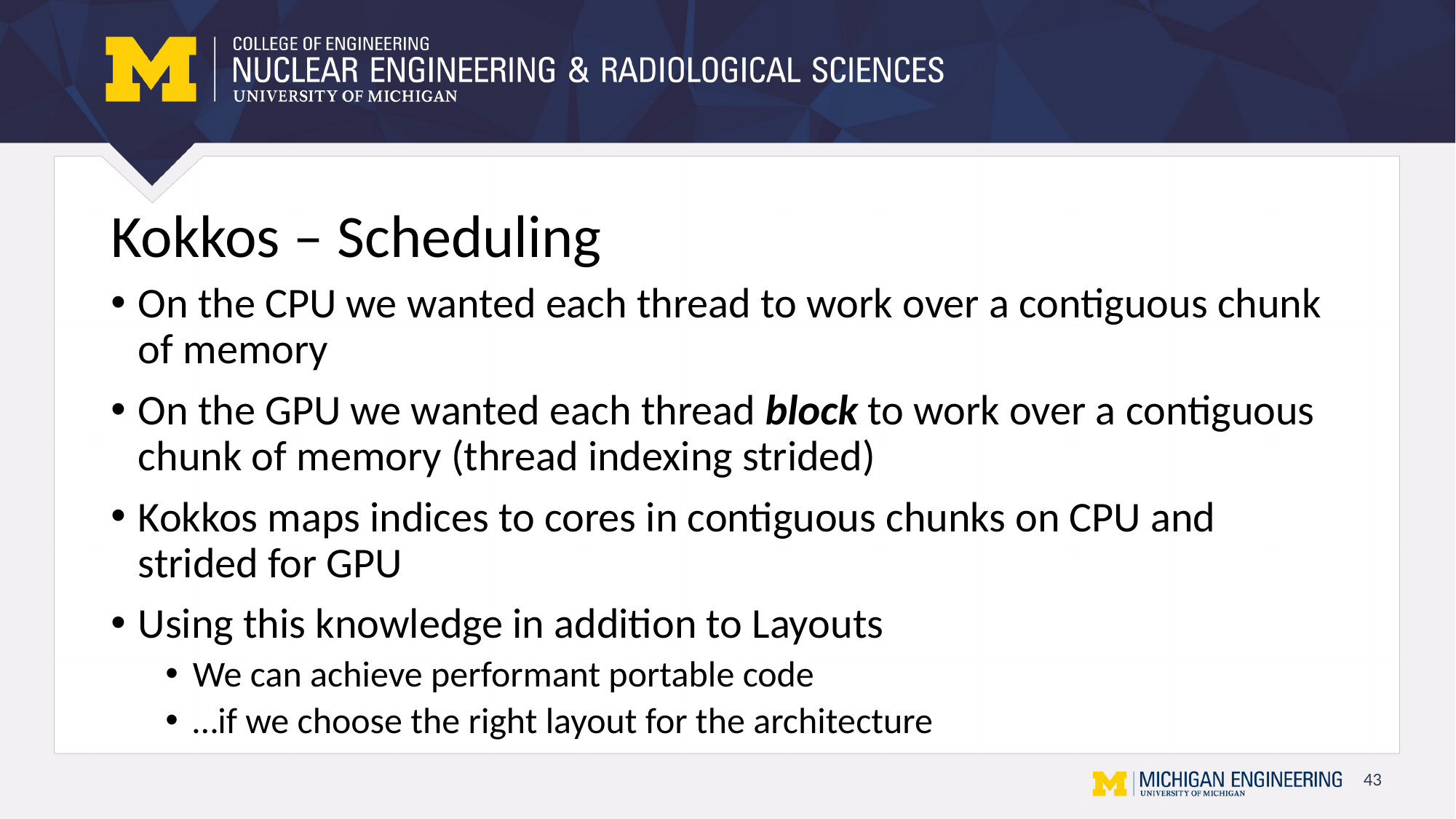

# Kokkos – Scheduling
On the CPU we wanted each thread to work over a contiguous chunk of memory
On the GPU we wanted each thread block to work over a contiguous chunk of memory (thread indexing strided)
Kokkos maps indices to cores in contiguous chunks on CPU and strided for GPU
Using this knowledge in addition to Layouts
We can achieve performant portable code
…if we choose the right layout for the architecture